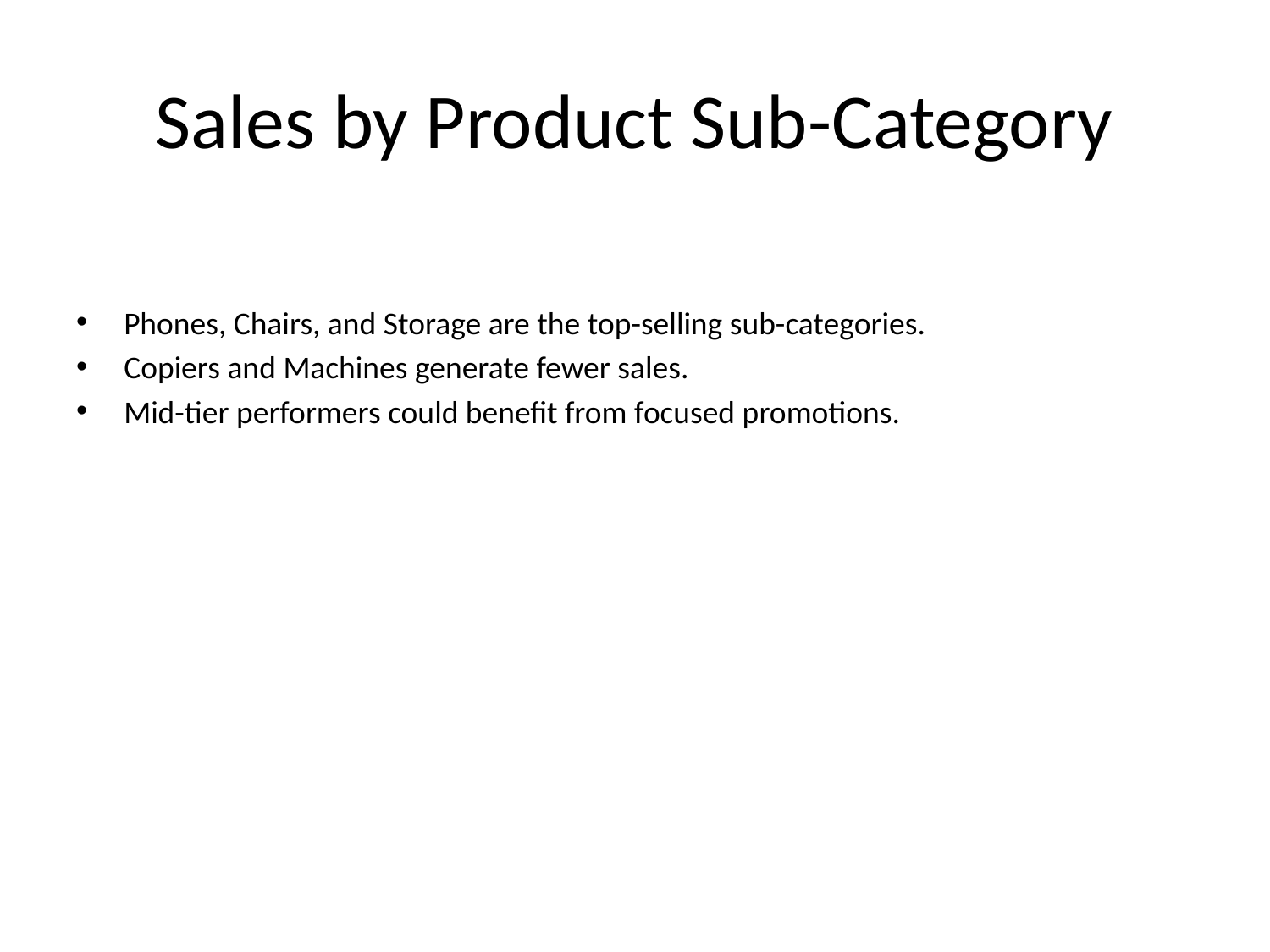

# Sales by Product Sub-Category

Phones, Chairs, and Storage are the top-selling sub-categories.
Copiers and Machines generate fewer sales.
Mid-tier performers could benefit from focused promotions.